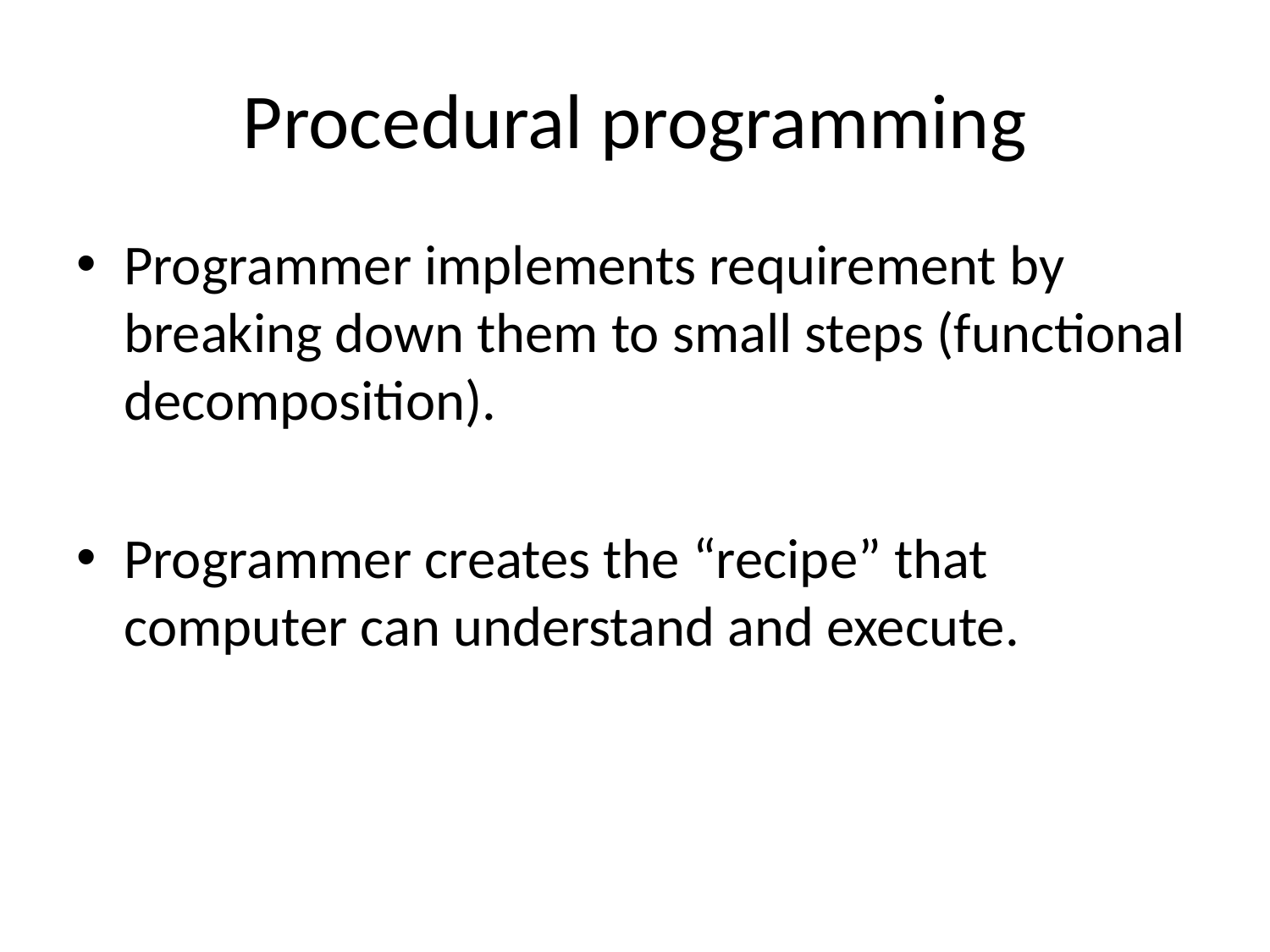

# Procedural programming
Programmer implements requirement by breaking down them to small steps (functional decomposition).

Programmer creates the “recipe” that computer can understand and execute.